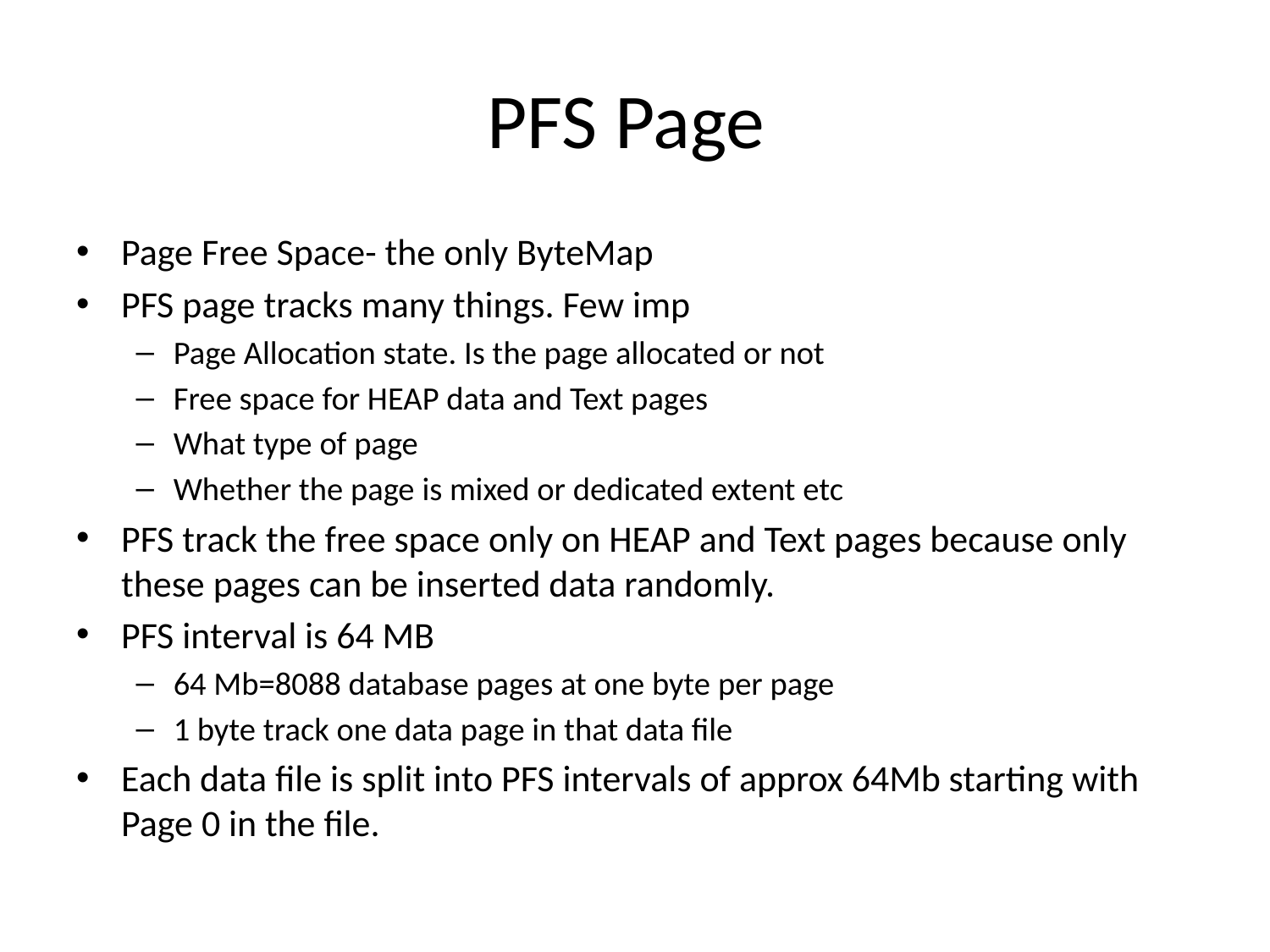

# PFS Page
Page Free Space- the only ByteMap
PFS page tracks many things. Few imp
Page Allocation state. Is the page allocated or not
Free space for HEAP data and Text pages
What type of page
Whether the page is mixed or dedicated extent etc
PFS track the free space only on HEAP and Text pages because only these pages can be inserted data randomly.
PFS interval is 64 MB
64 Mb=8088 database pages at one byte per page
1 byte track one data page in that data file
Each data file is split into PFS intervals of approx 64Mb starting with Page 0 in the file.